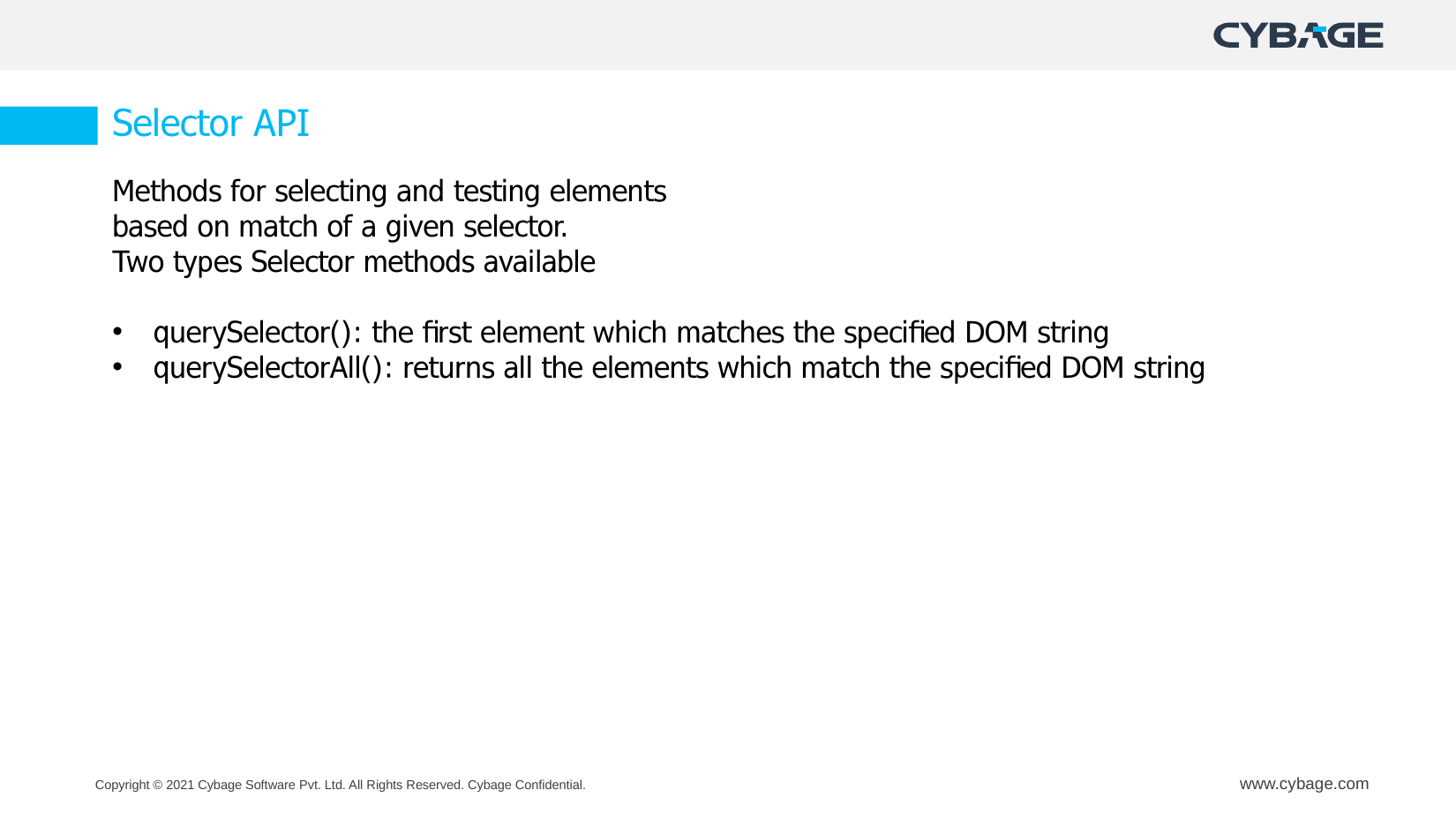

Selector API

Methods for selecting and testing elements
based on match of a given selector.
Two types Selector methods available

querySelector(): the first element which matches the specified DOM string
querySelectorAll(): returns all the elements which match the specified DOM string